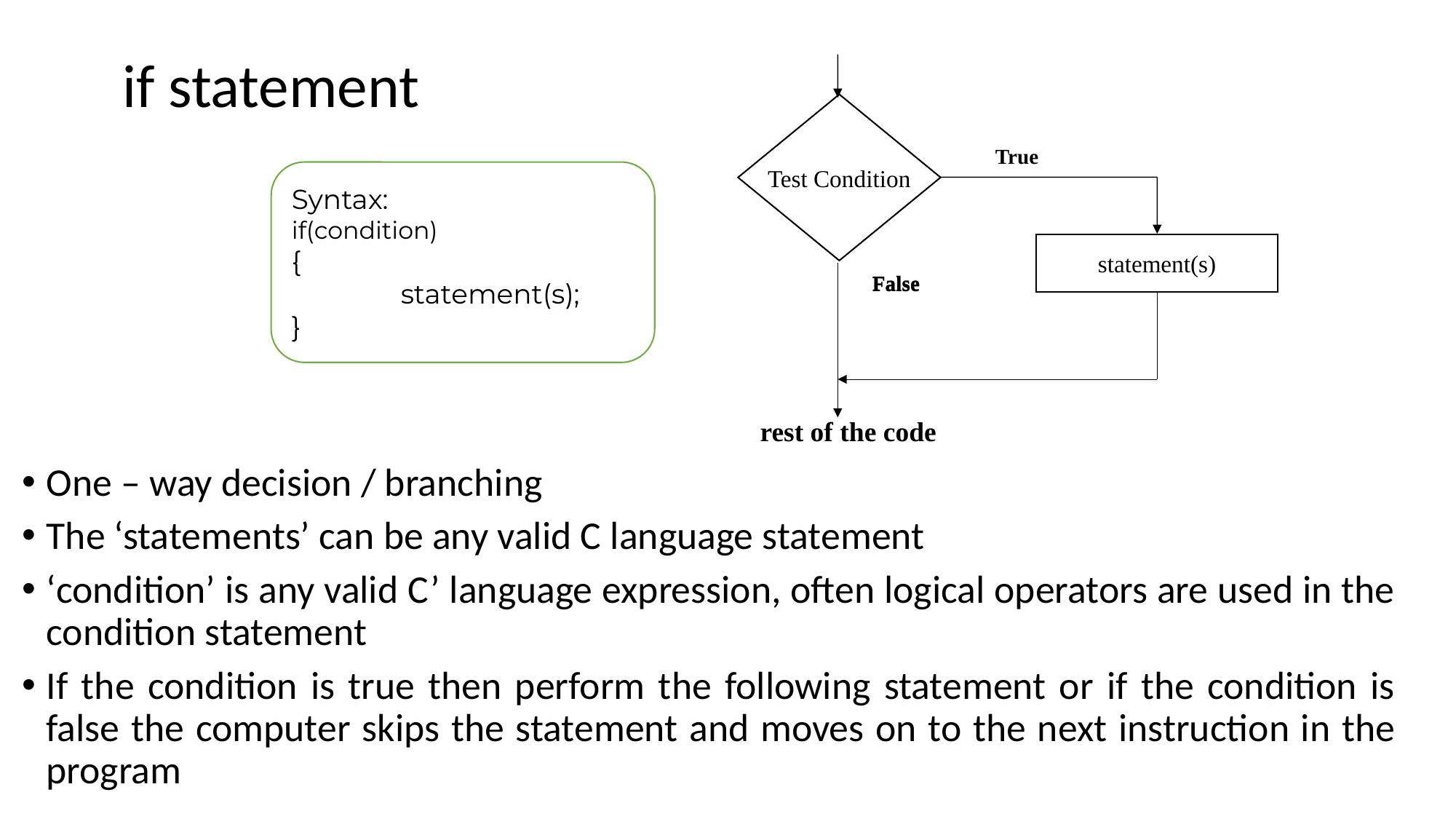

# if statement

Test Condition
True
Syntax:
if(condition)
{
	statement(s);
}

statement(s)

False
False
rest of the code
One – way decision / branching
The ‘statements’ can be any valid C language statement
‘condition’ is any valid C’ language expression, often logical operators are used in the condition statement
If the condition is true then perform the following statement or if the condition is false the computer skips the statement and moves on to the next instruction in the program